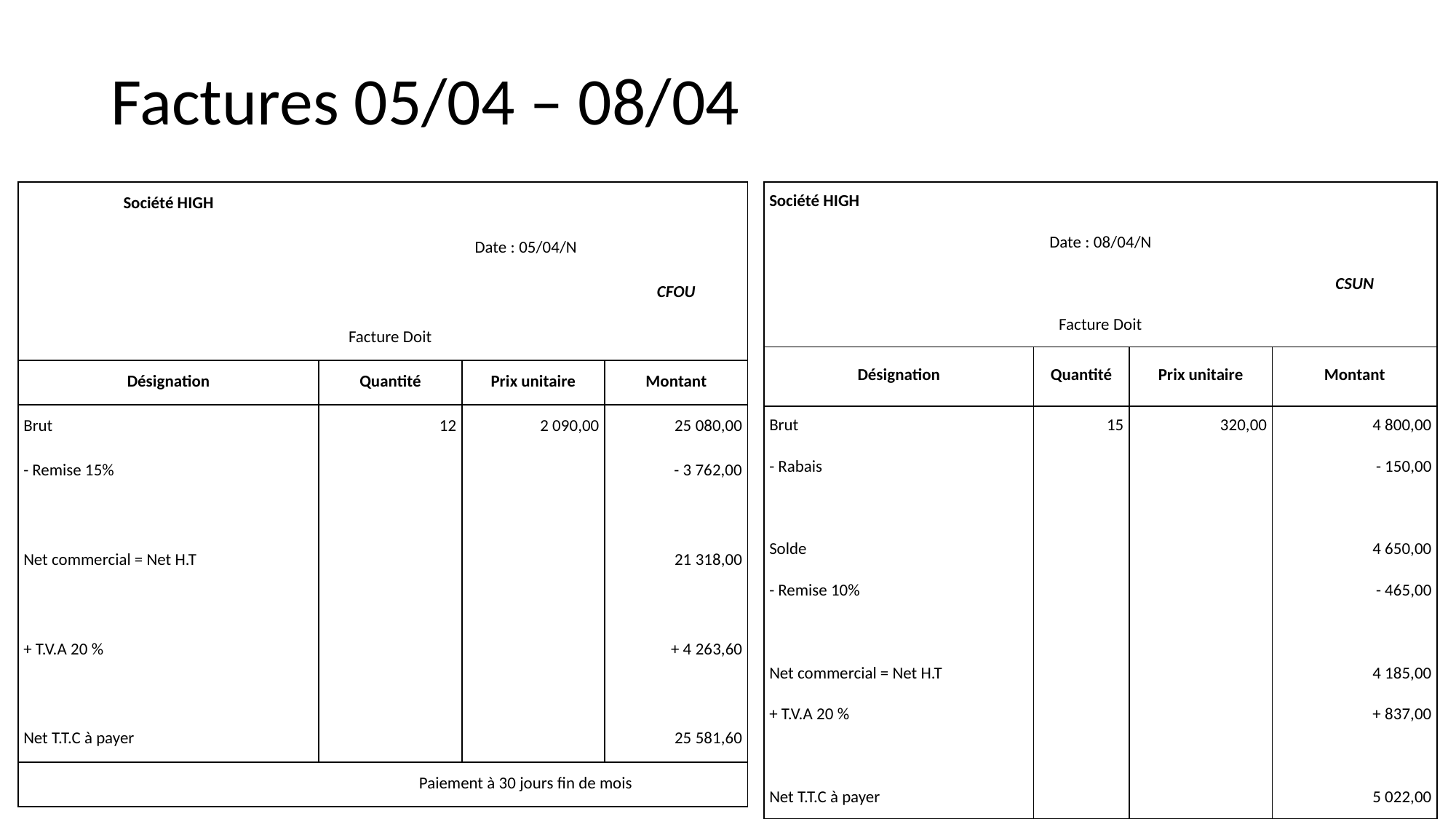

# Factures 05/04 – 08/04
| Société HIGH |  |  |  |  |  |
| --- | --- | --- | --- | --- | --- |
|  |  | Date : 05/04/N |  |  |  |
|  |  |  |  |  | CFOU |
|  |  |  | Facture Doit |  |  |
| Désignation |  |  | Quantité | Prix unitaire | Montant |
| Brut |  |  | 12 | 2 090,00 | 25 080,00 |
| - Remise 15% |  |  |  |  | - 3 762,00 |
|  |  |  |  |  |  |
| Net commercial = Net H.T |  |  |  |  | 21 318,00 |
|  |  |  |  |  |  |
| + T.V.A 20 % |  |  |  |  | + 4 263,60 |
|  |  |  |  |  |  |
| Net T.T.C à payer |  |  |  |  | 25 581,60 |
|  |  | Paiement à 30 jours fin de mois |  |  |  |
| Société HIGH |  |  |  |  |  |  |  |
| --- | --- | --- | --- | --- | --- | --- | --- |
| Date : 08/04/N |  |  |  |  |  |  |  |
|  |  |  |  |  |  |  | CSUN |
| Facture Doit |  |  |  |  |  |  |  |
| Désignation |  | Quantité |  | Prix unitaire |  |  | Montant |
| Brut |  | 15 |  | 320,00 |  |  | 4 800,00 |
| - Rabais |  |  |  |  |  |  | - 150,00 |
|  |  |  |  |  |  |  |  |
| Solde |  |  |  |  |  |  | 4 650,00 |
| - Remise 10% |  |  |  |  |  |  | - 465,00 |
|  |  |  |  |  |  |  |  |
| Net commercial = Net H.T |  |  |  |  |  |  | 4 185,00 |
| + T.V.A 20 % |  |  |  |  |  |  | + 837,00 |
|  |  |  |  |  |  |  |  |
| Net T.T.C à payer |  |  |  |  |  |  | 5 022,00 |